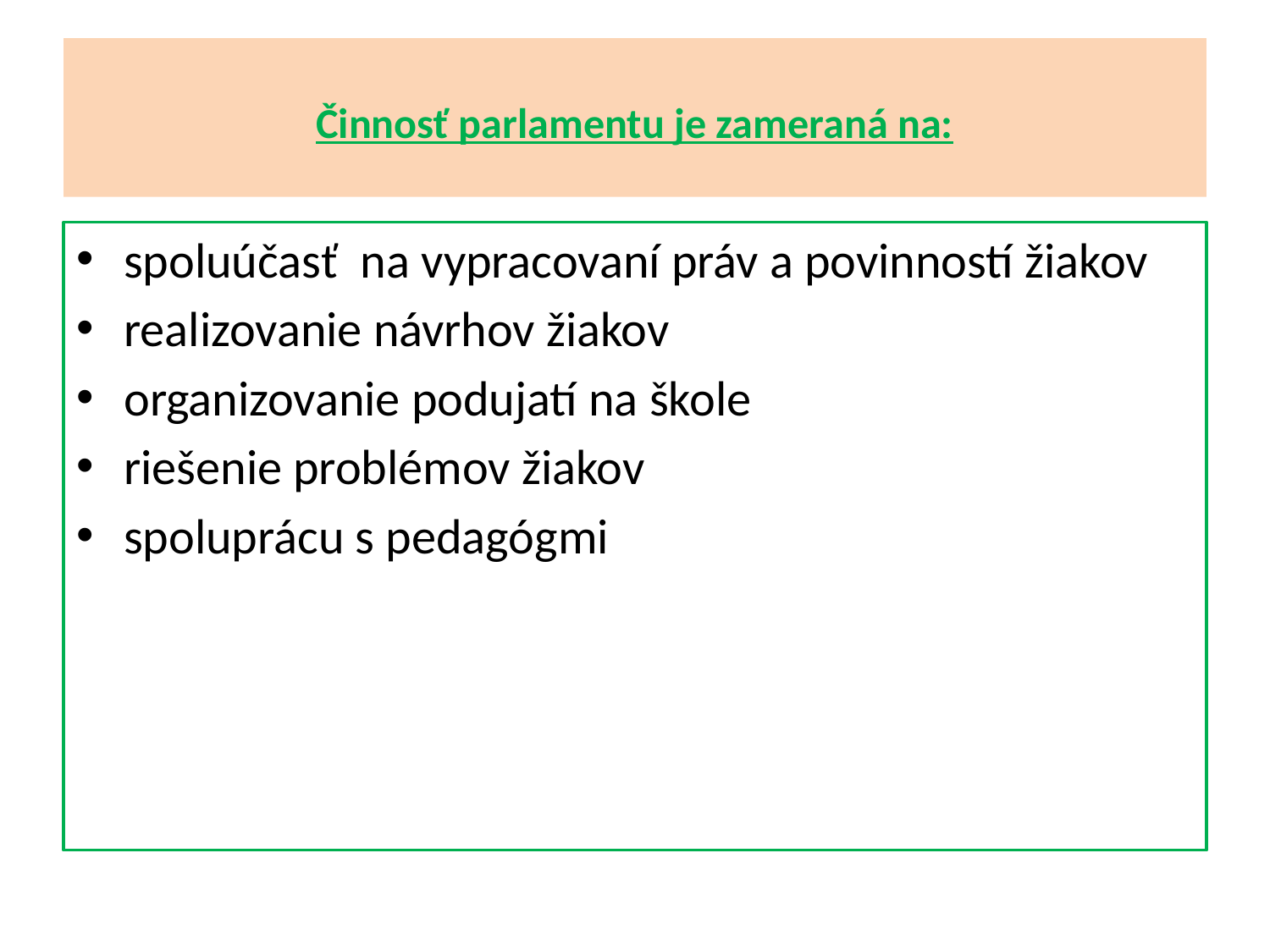

# Činnosť parlamentu je zameraná na:
spoluúčasť  na vypracovaní práv a povinností žiakov
realizovanie návrhov žiakov
organizovanie podujatí na škole
riešenie problémov žiakov
spoluprácu s pedagógmi